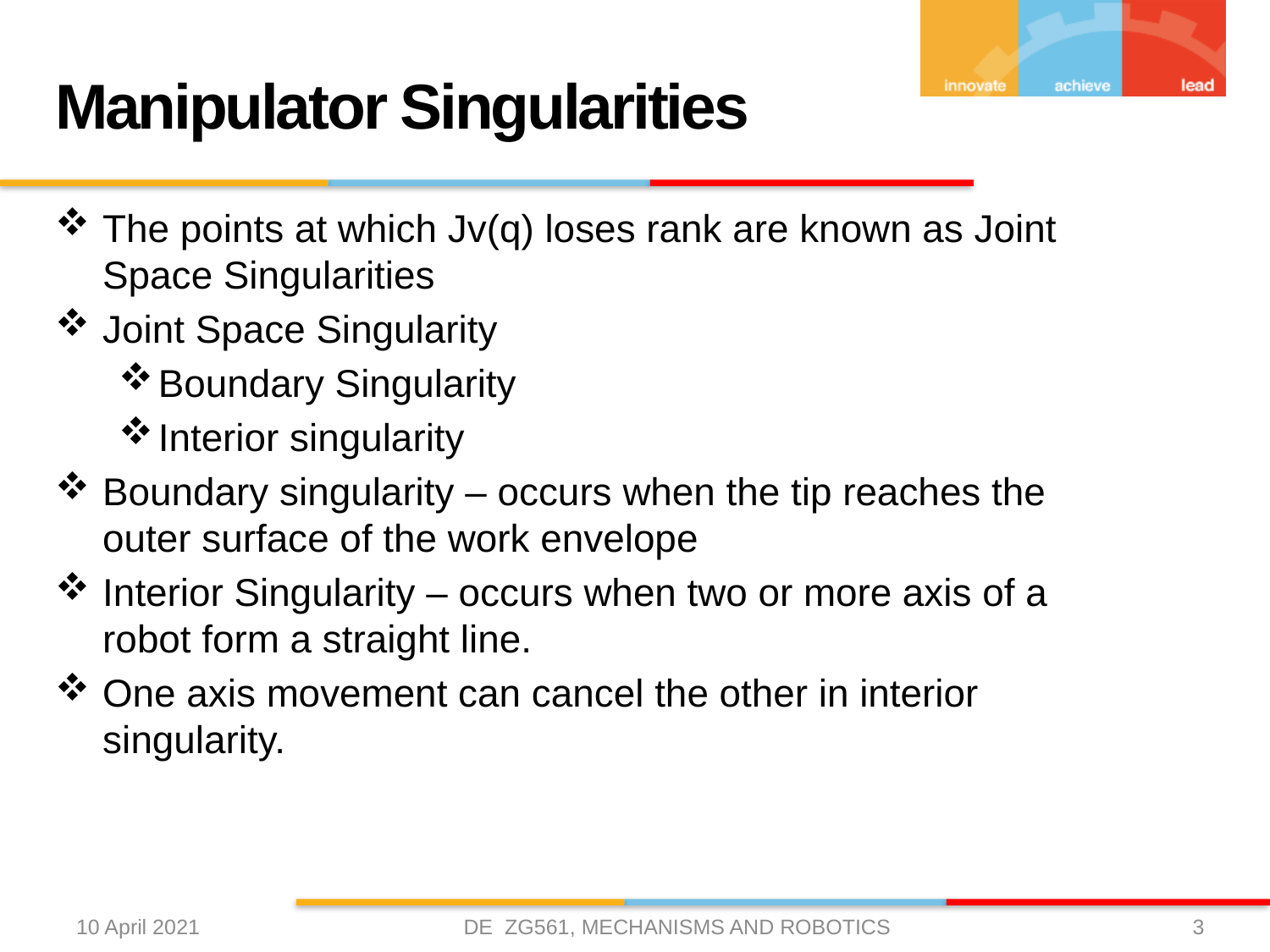

# Manipulator Singularities
The points at which Jv(q) loses rank are known as Joint Space Singularities
Joint Space Singularity
Boundary Singularity
Interior singularity
Boundary singularity – occurs when the tip reaches the outer surface of the work envelope
Interior Singularity – occurs when two or more axis of a robot form a straight line.
One axis movement can cancel the other in interior singularity.
DE  ZG561, MECHANISMS AND ROBOTICS
10 April 2021
3